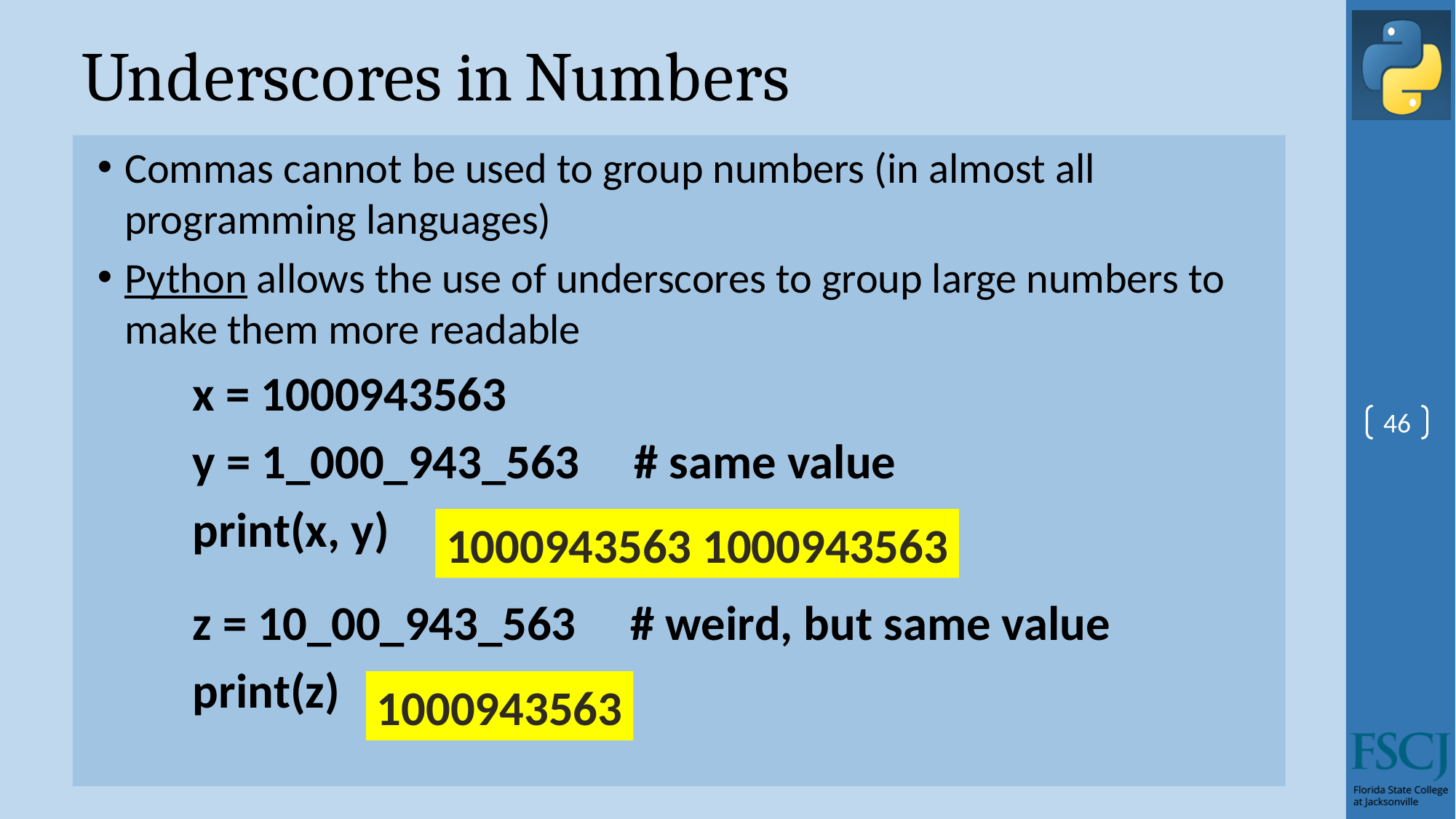

# Underscores in Numbers
Commas cannot be used to group numbers (in almost all programming languages)
Python allows the use of underscores to group large numbers to make them more readable
x = 1000943563
y = 1_000_943_563     # same value
print(x, y)

z = 10_00_943_563     # weird, but same value
print(z)
46
1000943563 1000943563
1000943563